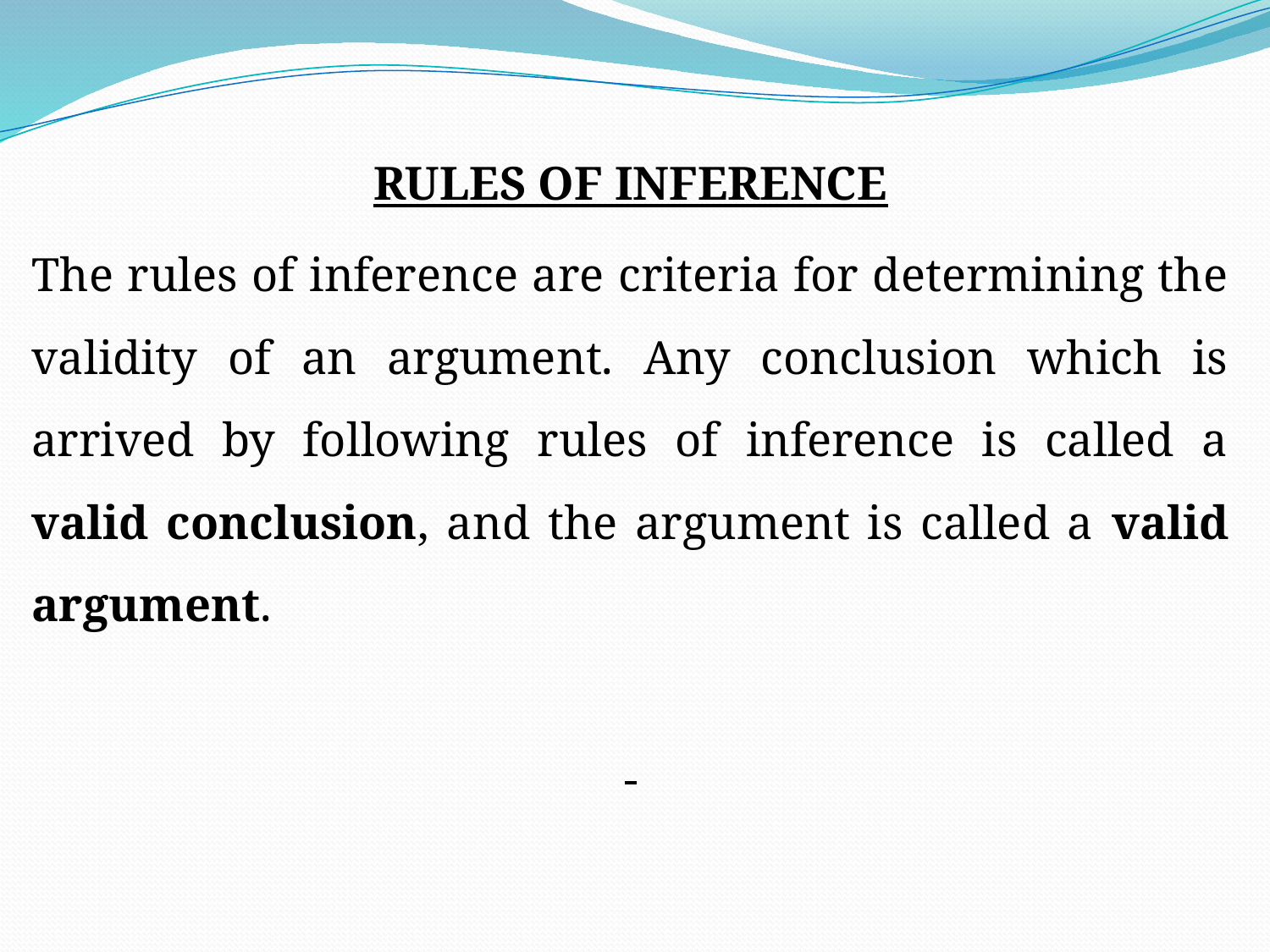

#
RULES OF INFERENCE
The rules of inference are criteria for determining the validity of an argument. Any conclusion which is arrived by following rules of inference is called a valid conclusion, and the argument is called a valid argument.